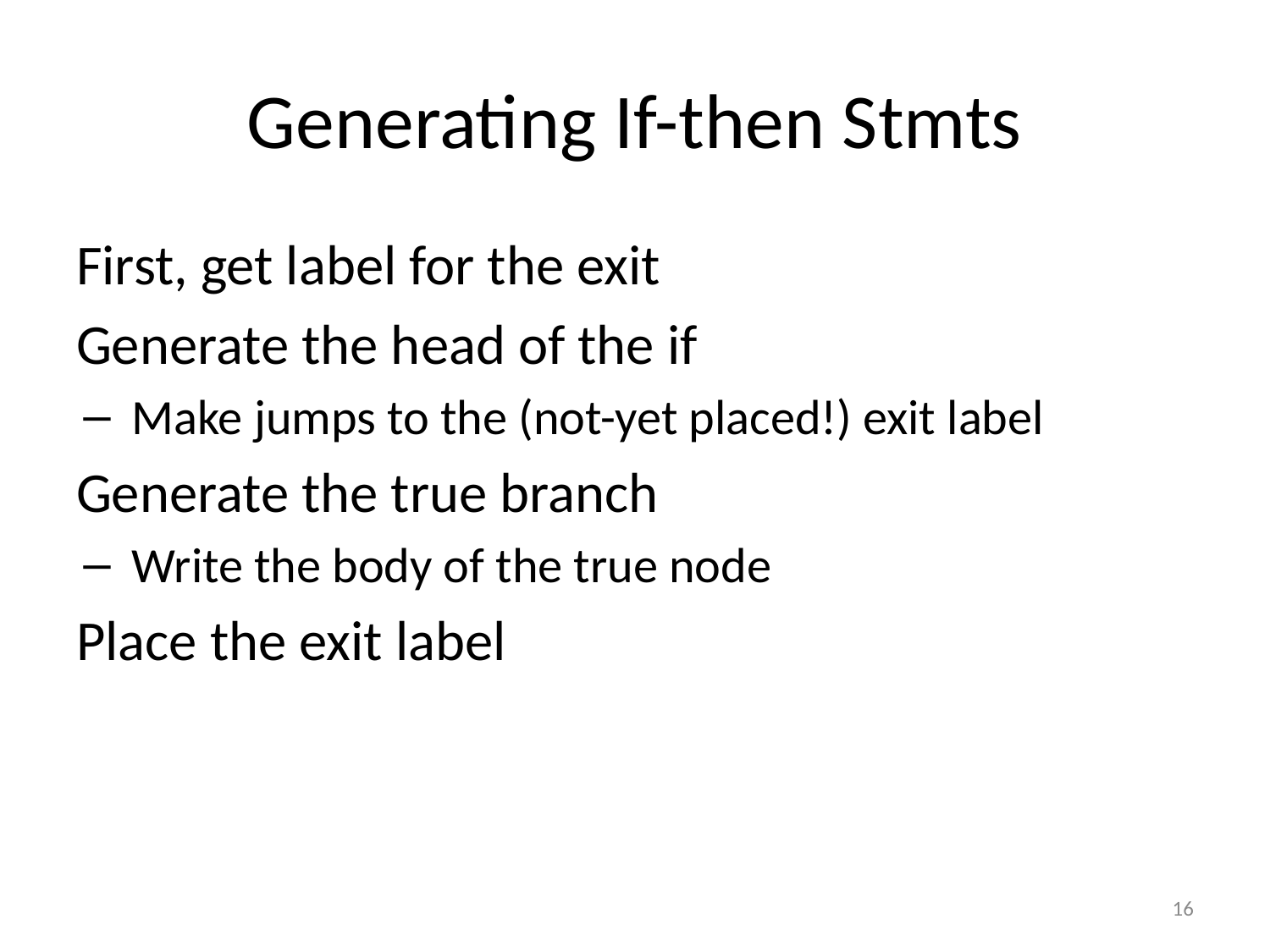

# Generating If-then Stmts
First, get label for the exit
Generate the head of the if
Make jumps to the (not-yet placed!) exit label
Generate the true branch
Write the body of the true node
Place the exit label

16